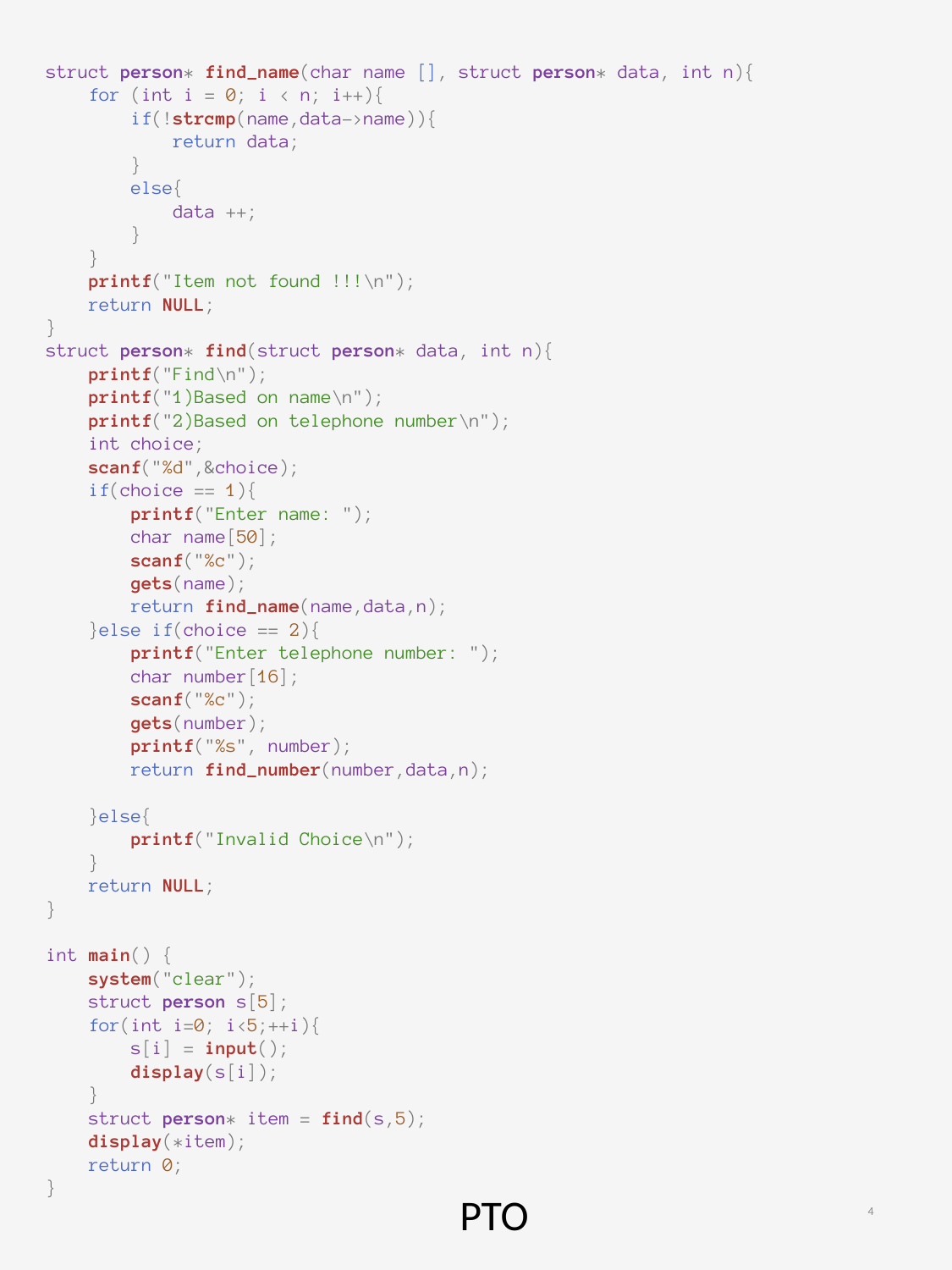

struct person* find_name(char name [], struct person* data, int n){
    for (int i = 0; i < n; i++){
        if(!strcmp(name,data->name)){
            return data;
        }
        else{
            data ++;
        }
    }
    printf("Item not found !!!\n");
    return NULL;
}
struct person* find(struct person* data, int n){
    printf("Find\n");
    printf("1)Based on name\n");
    printf("2)Based on telephone number\n");
    int choice;
    scanf("%d",&choice);
    if(choice == 1){
        printf("Enter name: ");
        char name[50];
        scanf("%c");
        gets(name);
        return find_name(name,data,n);
    }else if(choice == 2){
        printf("Enter telephone number: ");
        char number[16];
        scanf("%c");
        gets(number);
        printf("%s", number);
        return find_number(number,data,n);
    }else{
        printf("Invalid Choice\n");
    }
    return NULL;
}
int main() {
    system("clear");
    struct person s[5];
    for(int i=0; i<5;++i){
        s[i] = input();
        display(s[i]);
    }
    struct person* item = find(s,5);
    display(*item);
    return 0;
}
4
PTO